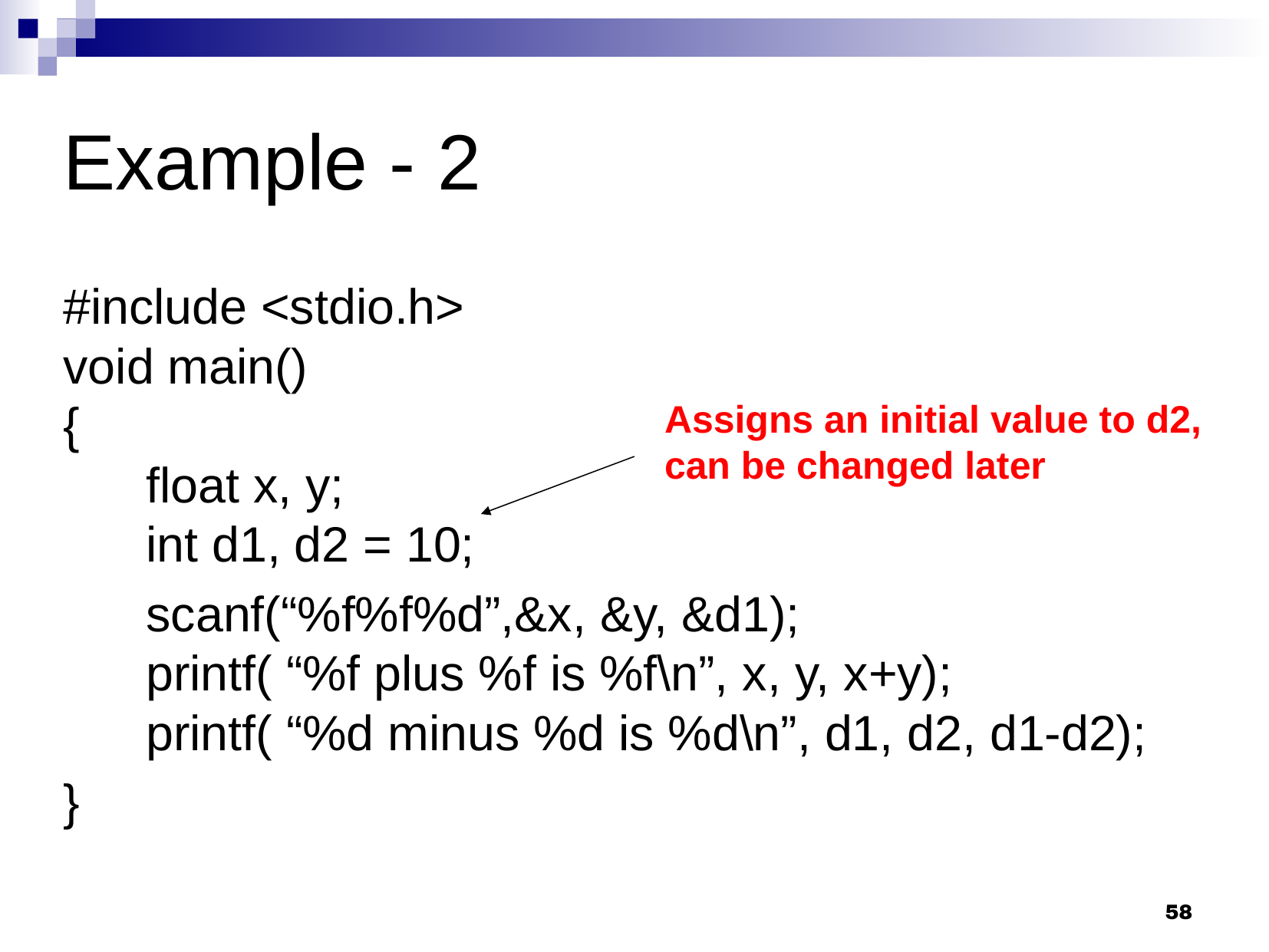

# Example - 2
#include <stdio.h>
void main()
{
      float x, y;
      int d1, d2 = 10;
      scanf(“%f%f%d”,&x, &y, &d1);
      printf( “%f plus %f is %f\n”, x, y, x+y);
      printf( “%d minus %d is %d\n”, d1, d2, d1-d2);
}

Assigns an initial value to d2,
can be changed later

58